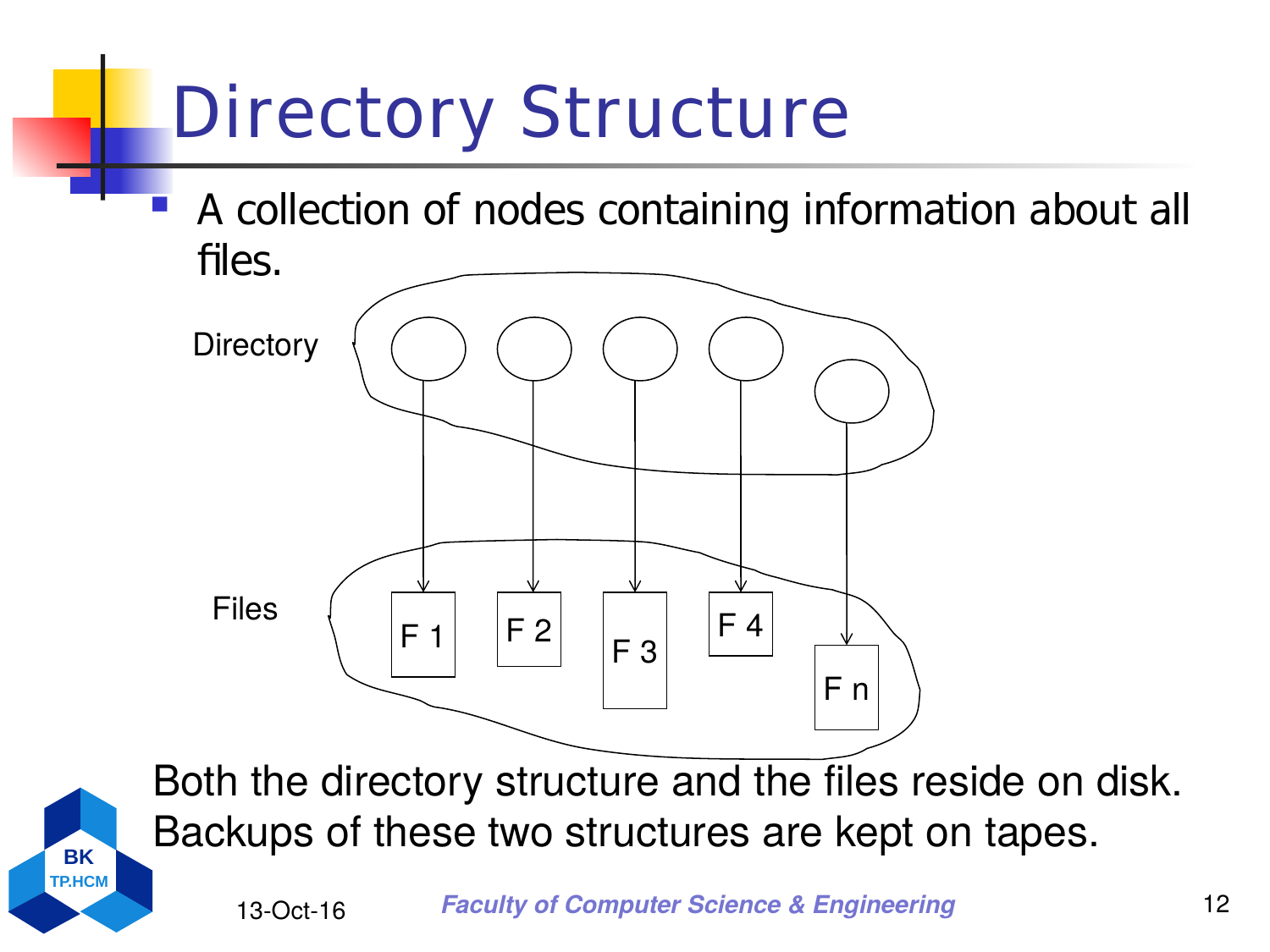

# Directory Structure
A collection of nodes containing information about all files.

Directory

Files
F 1
F 2
F 3
F 4
F n
Both the directory structure and the files reside on disk.
Backups of these two structures are kept on tapes.
12
13-Oct-16
Faculty of Computer Science & Engineering